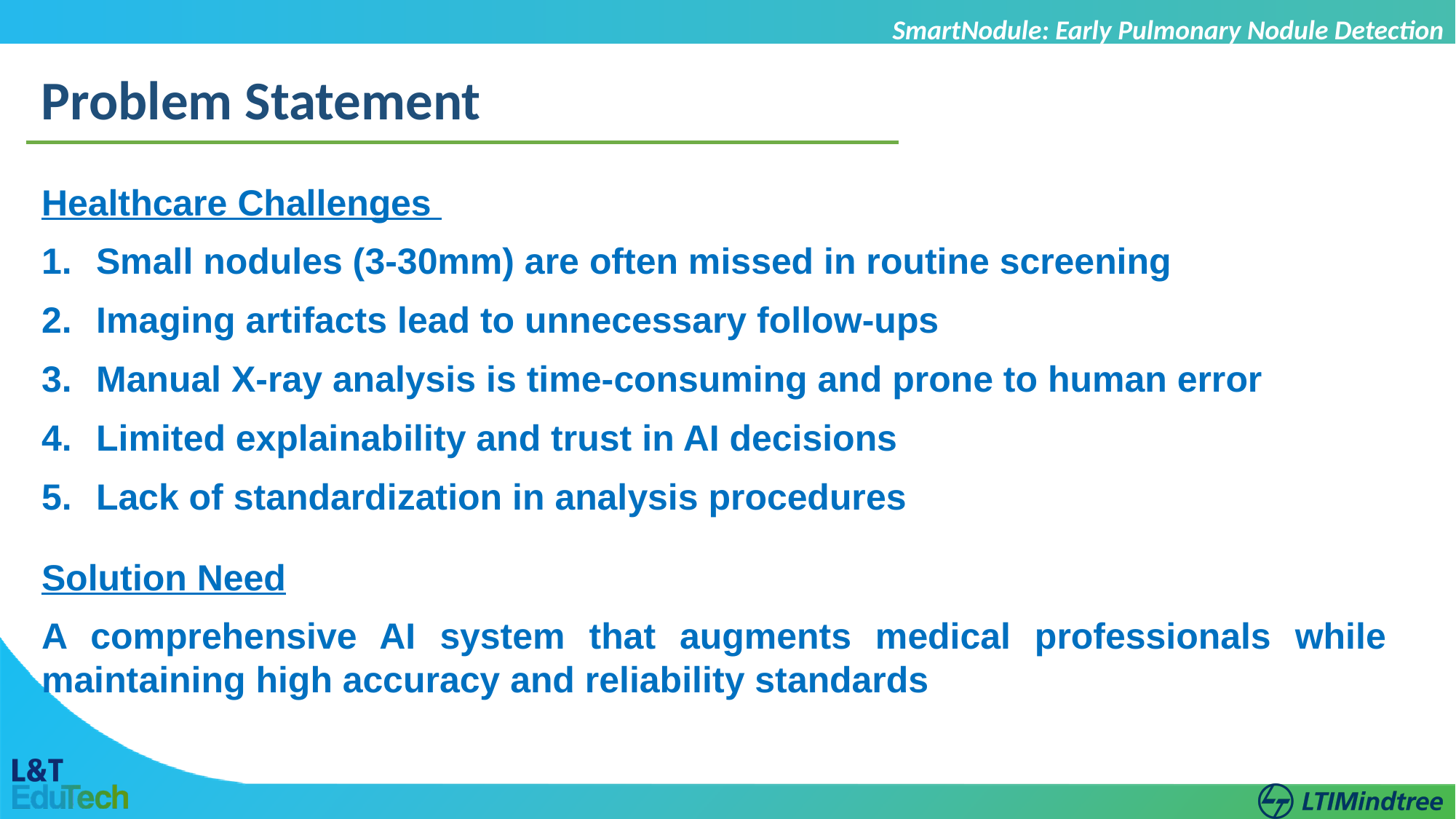

SmartNodule: Early Pulmonary Nodule Detection
Problem Statement
Healthcare Challenges
Small nodules (3-30mm) are often missed in routine screening
Imaging artifacts lead to unnecessary follow-ups
Manual X-ray analysis is time-consuming and prone to human error
Limited explainability and trust in AI decisions
Lack of standardization in analysis procedures
Solution Need
A comprehensive AI system that augments medical professionals while maintaining high accuracy and reliability standards